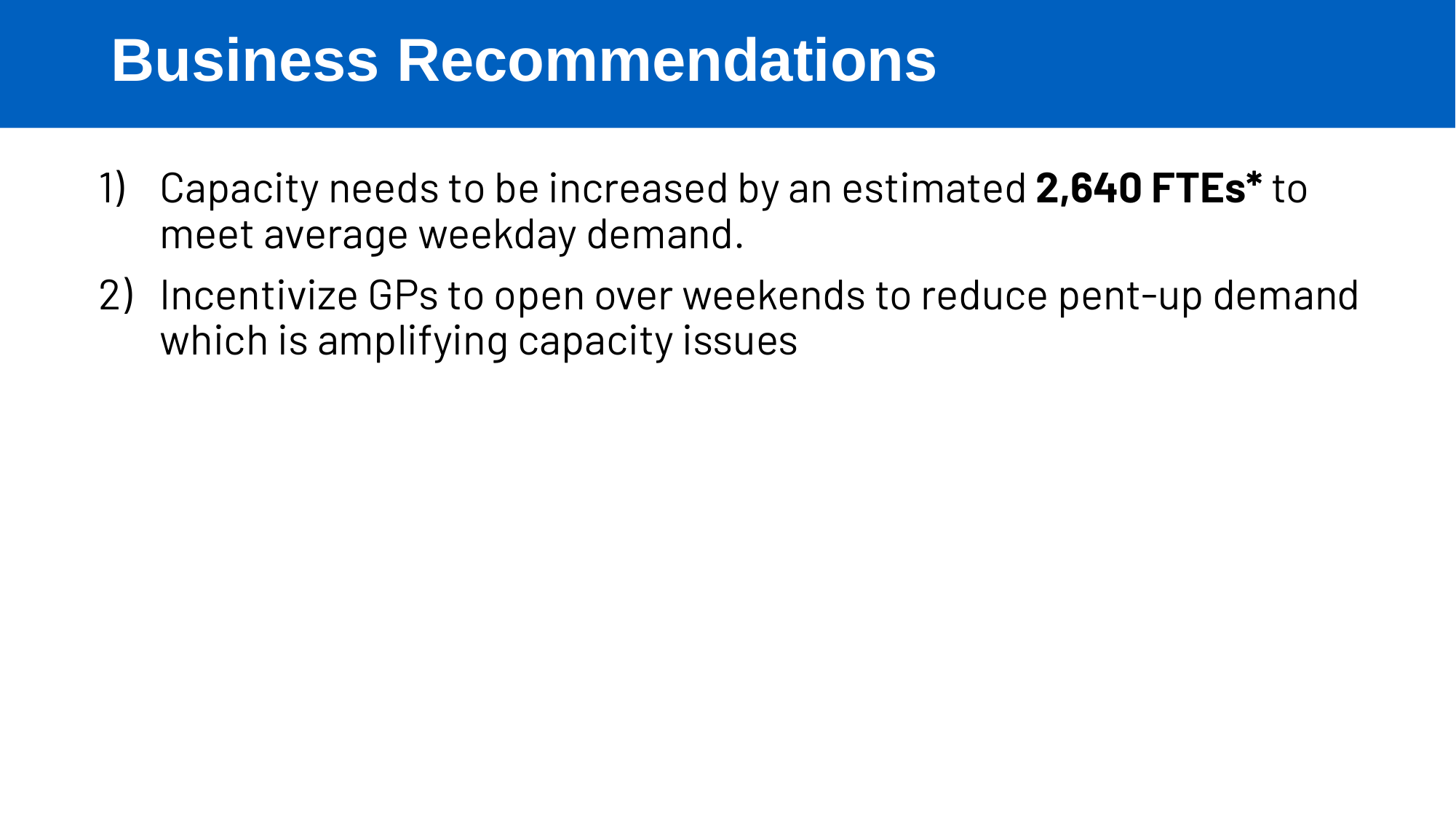

# Business Recommendations
Capacity needs to be increased by an estimated 2,640 FTEs* to meet average weekday demand.
Incentivize GPs to open over weekends to reduce pent-up demand which is amplifying capacity issues